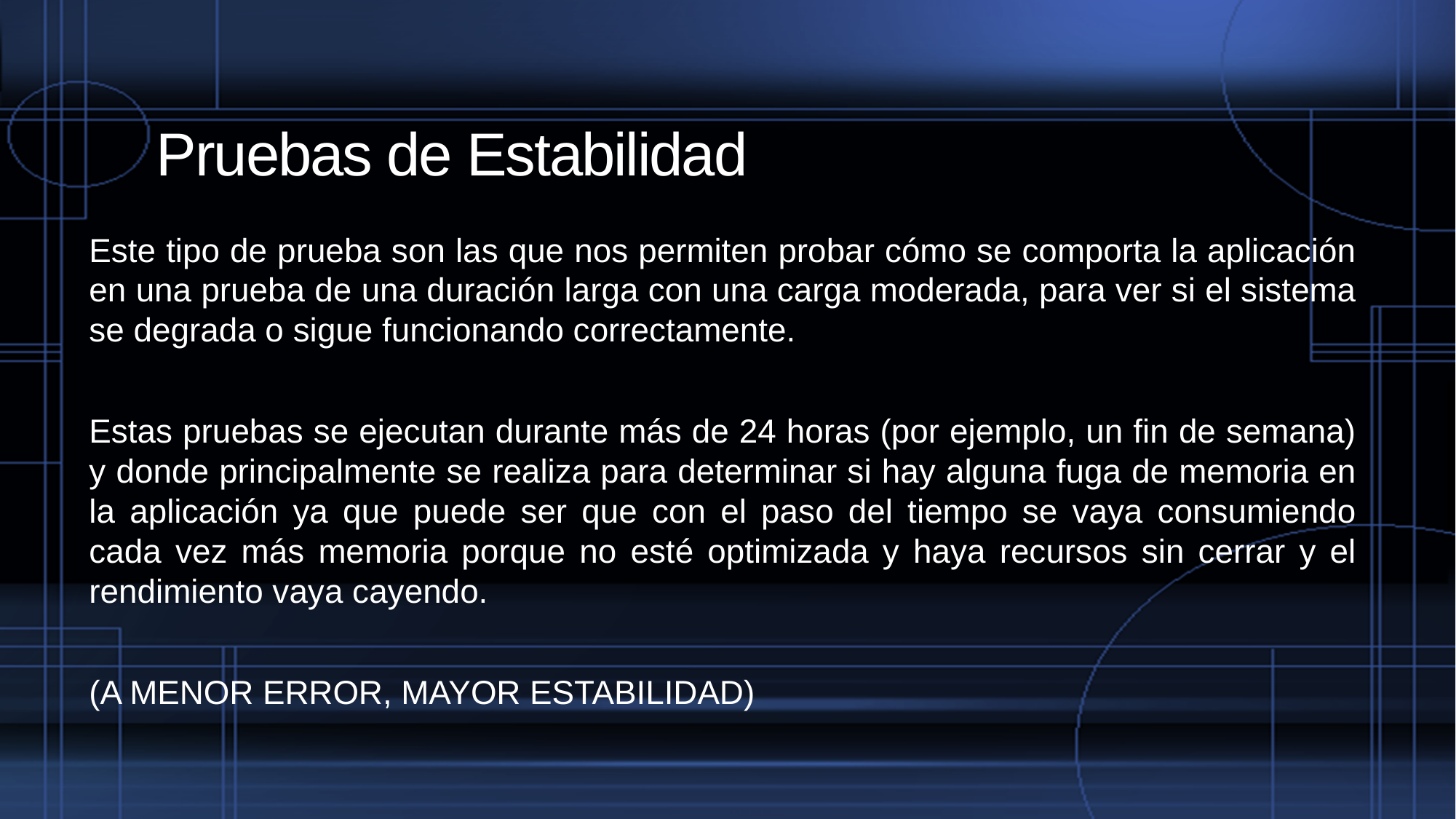

# Pruebas de Estabilidad
Este tipo de prueba son las que nos permiten probar cómo se comporta la aplicación en una prueba de una duración larga con una carga moderada, para ver si el sistema se degrada o sigue funcionando correctamente.

Estas pruebas se ejecutan durante más de 24 horas (por ejemplo, un fin de semana) y donde principalmente se realiza para determinar si hay alguna fuga de memoria en la aplicación ya que puede ser que con el paso del tiempo se vaya consumiendo cada vez más memoria porque no esté optimizada y haya recursos sin cerrar y el rendimiento vaya cayendo.

(A MENOR ERROR, MAYOR ESTABILIDAD)